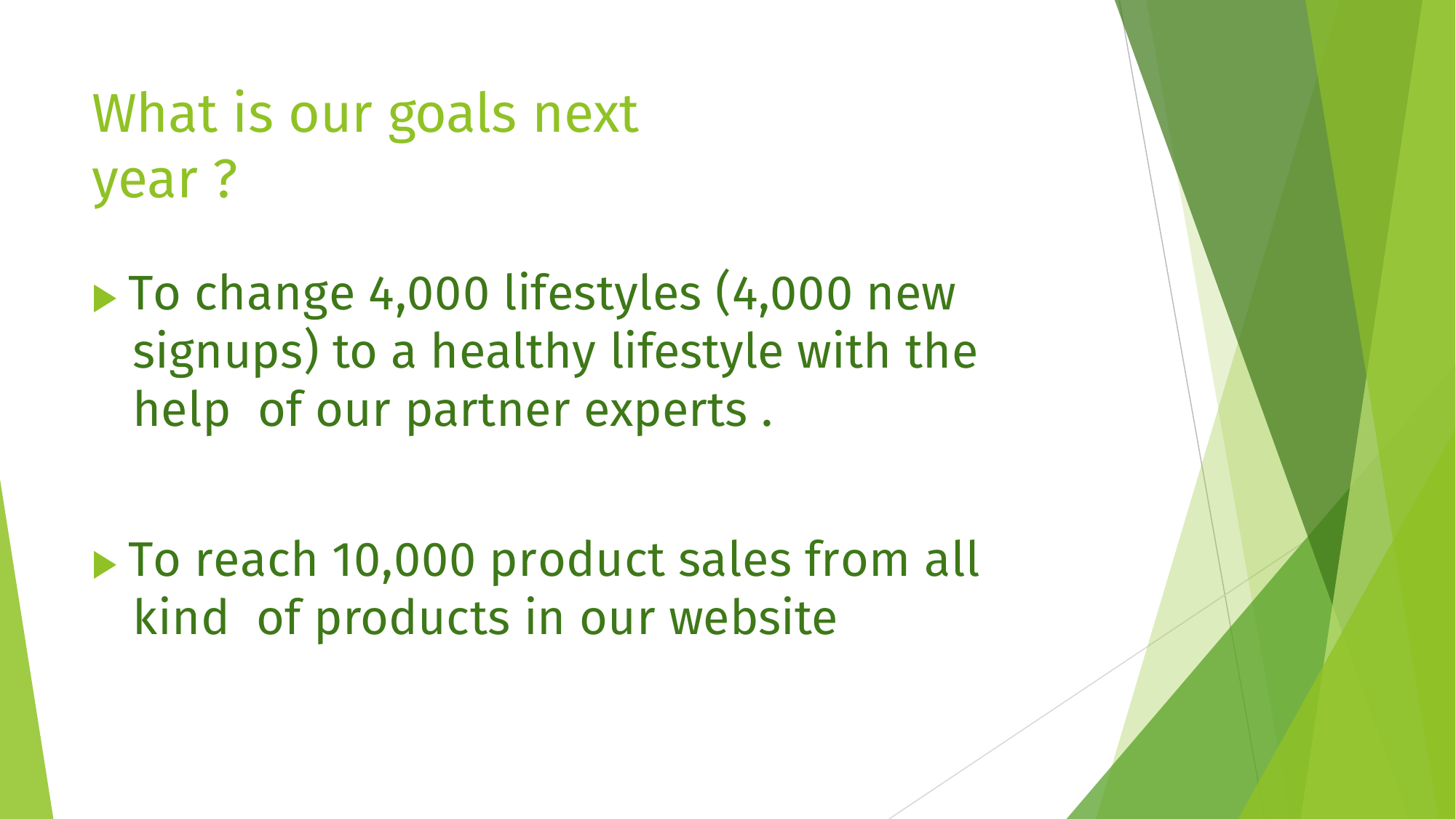

# What is our goals next year ?
▶ To change 4,000 lifestyles (4,000 new  signups) to a healthy lifestyle with the help  of our partner experts .

▶ To reach 10,000 product sales from all kind  of products in our website